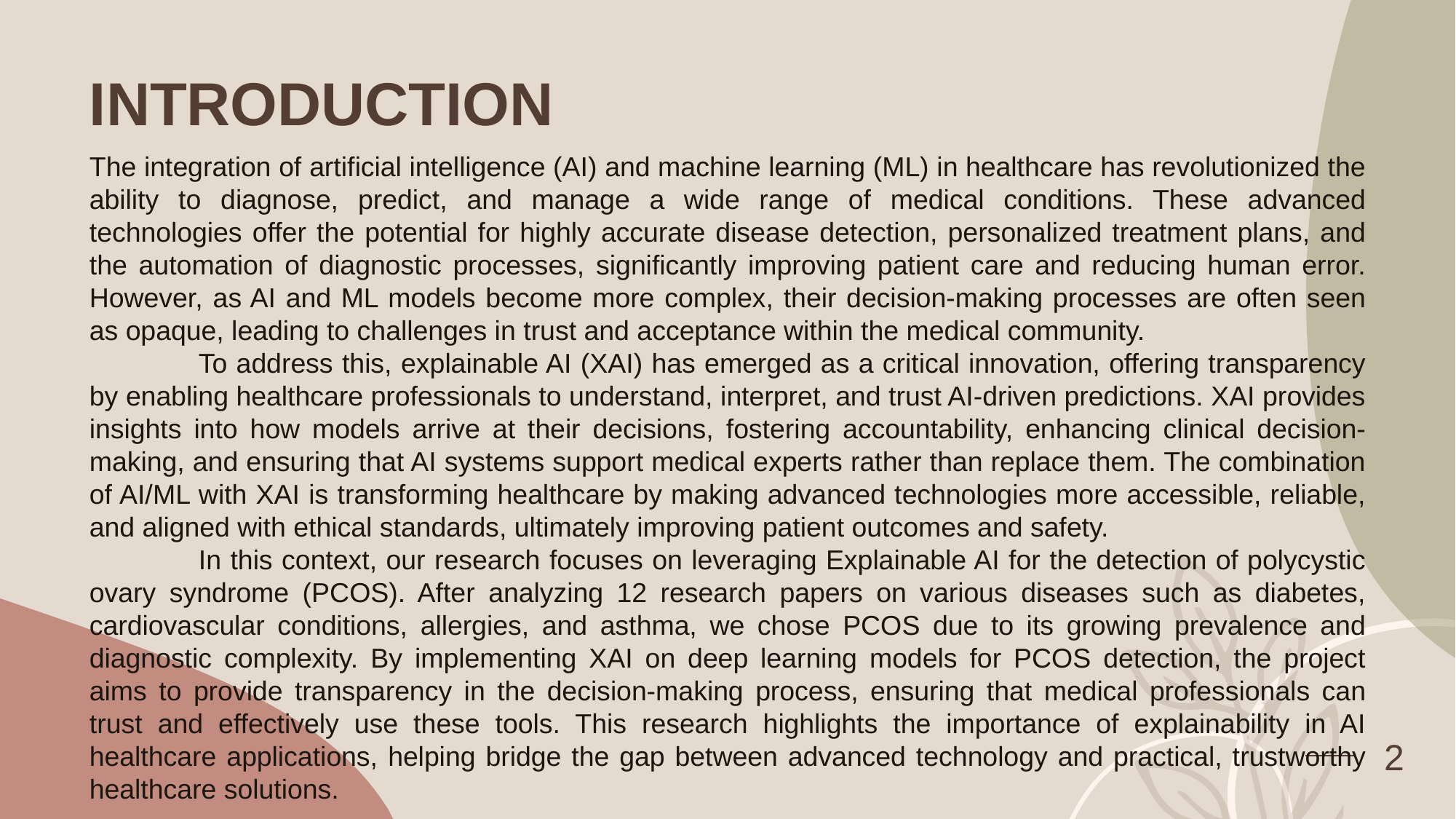

INTRODUCTION
The integration of artificial intelligence (AI) and machine learning (ML) in healthcare has revolutionized the ability to diagnose, predict, and manage a wide range of medical conditions. These advanced technologies offer the potential for highly accurate disease detection, personalized treatment plans, and the automation of diagnostic processes, significantly improving patient care and reducing human error. However, as AI and ML models become more complex, their decision-making processes are often seen as opaque, leading to challenges in trust and acceptance within the medical community.
	To address this, explainable AI (XAI) has emerged as a critical innovation, offering transparency by enabling healthcare professionals to understand, interpret, and trust AI-driven predictions. XAI provides insights into how models arrive at their decisions, fostering accountability, enhancing clinical decision-making, and ensuring that AI systems support medical experts rather than replace them. The combination of AI/ML with XAI is transforming healthcare by making advanced technologies more accessible, reliable, and aligned with ethical standards, ultimately improving patient outcomes and safety.
	In this context, our research focuses on leveraging Explainable AI for the detection of polycystic ovary syndrome (PCOS). After analyzing 12 research papers on various diseases such as diabetes, cardiovascular conditions, allergies, and asthma, we chose PCOS due to its growing prevalence and diagnostic complexity. By implementing XAI on deep learning models for PCOS detection, the project aims to provide transparency in the decision-making process, ensuring that medical professionals can trust and effectively use these tools. This research highlights the importance of explainability in AI healthcare applications, helping bridge the gap between advanced technology and practical, trustworthy healthcare solutions.

2